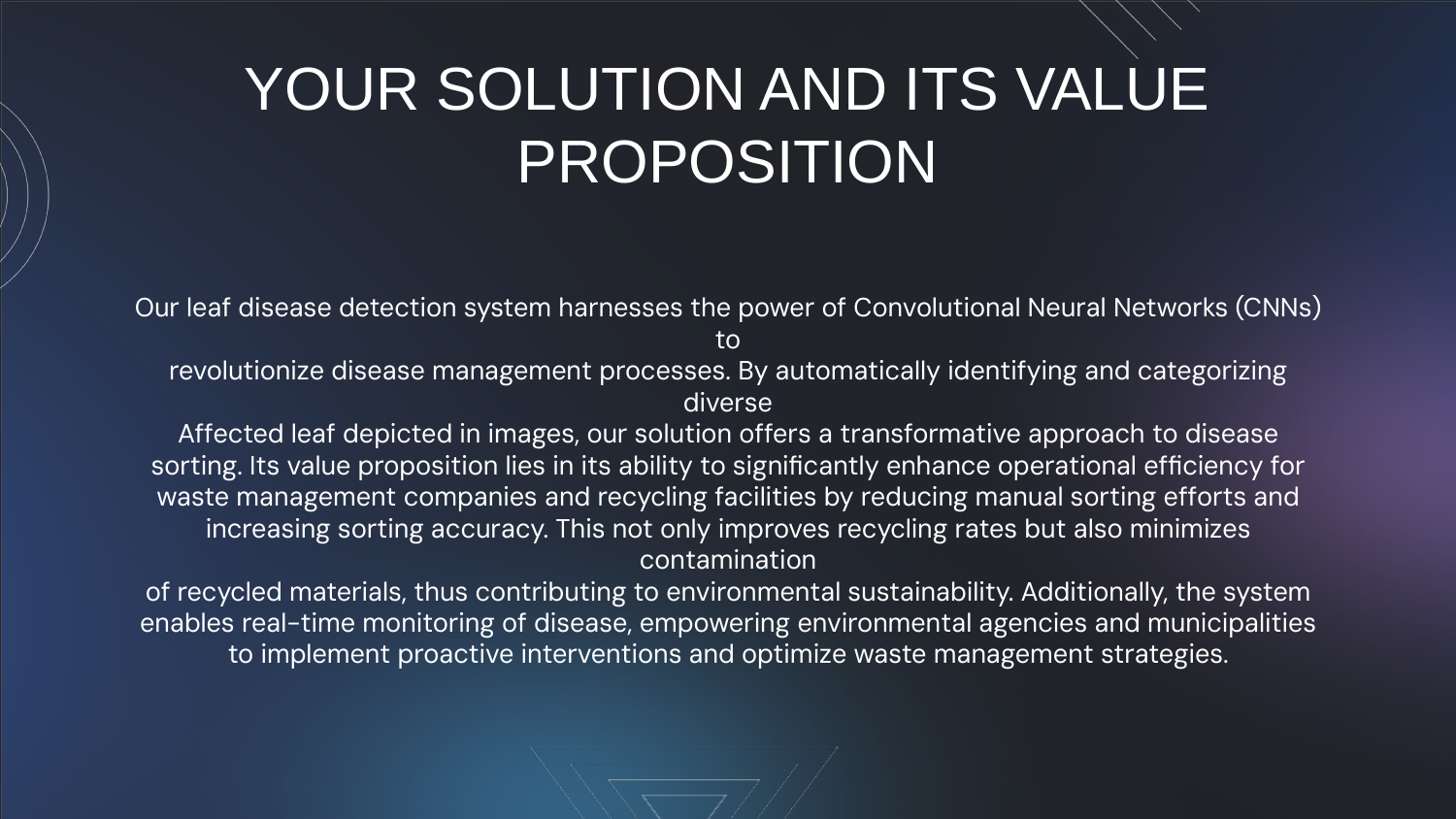

# YOUR SOLUTION AND ITS VALUE
PROPOSITION

Our leaf disease detection system harnesses the power of Convolutional Neural Networks (CNNs) to
revolutionize disease management processes. By automatically identifying and categorizing diverse
Affected leaf depicted in images, our solution offers a transformative approach to disease sorting. Its value proposition lies in its ability to significantly enhance operational efficiency for
waste management companies and recycling facilities by reducing manual sorting efforts and
increasing sorting accuracy. This not only improves recycling rates but also minimizes contamination
of recycled materials, thus contributing to environmental sustainability. Additionally, the system
enables real-time monitoring of disease, empowering environmental agencies and municipalities
to implement proactive interventions and optimize waste management strategies.